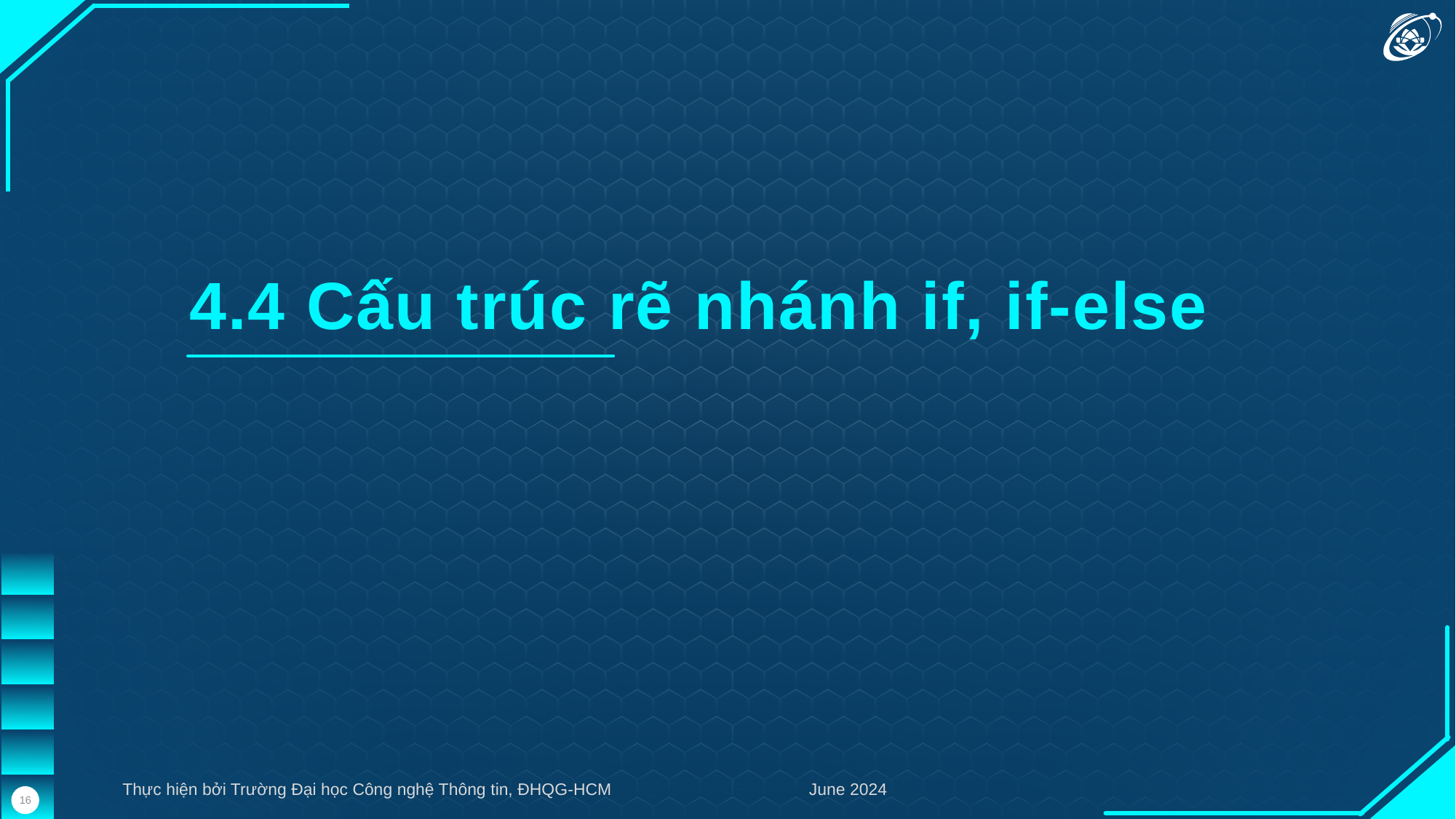

4.4 Cấu trúc rẽ nhánh if, if-else

Thực hiện bởi Trường Đại học Công nghệ Thông tin, ĐHQG-HCM
June 2024
16